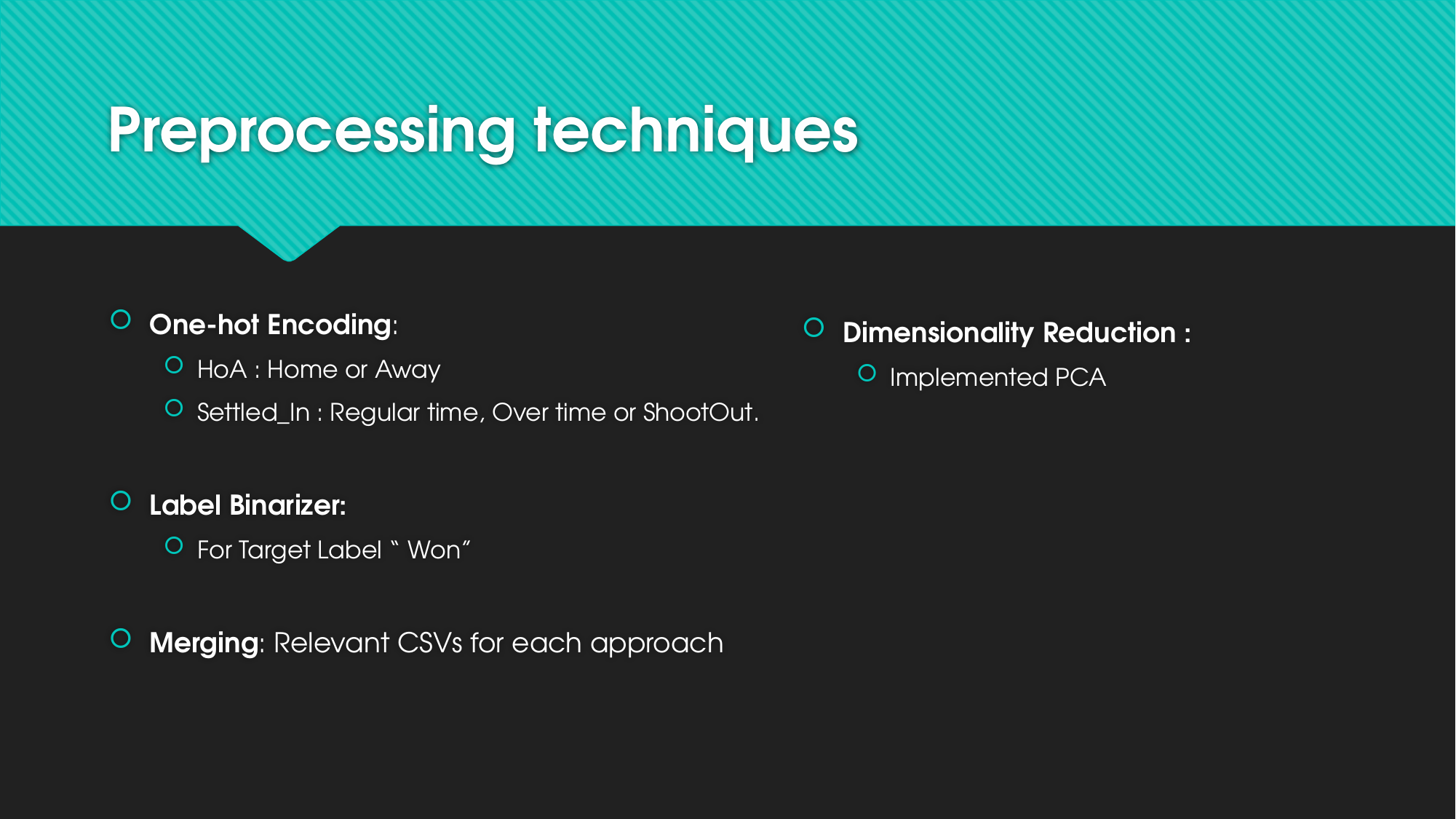

# Preprocessing techniques
Dimensionality Reduction :
Implemented PCA
One-hot Encoding:
HoA : Home or Away
Settled_In : Regular time, Over time or ShootOut.

Label Binarizer:
For Target Label “ Won”

Merging: Relevant CSVs for each approach